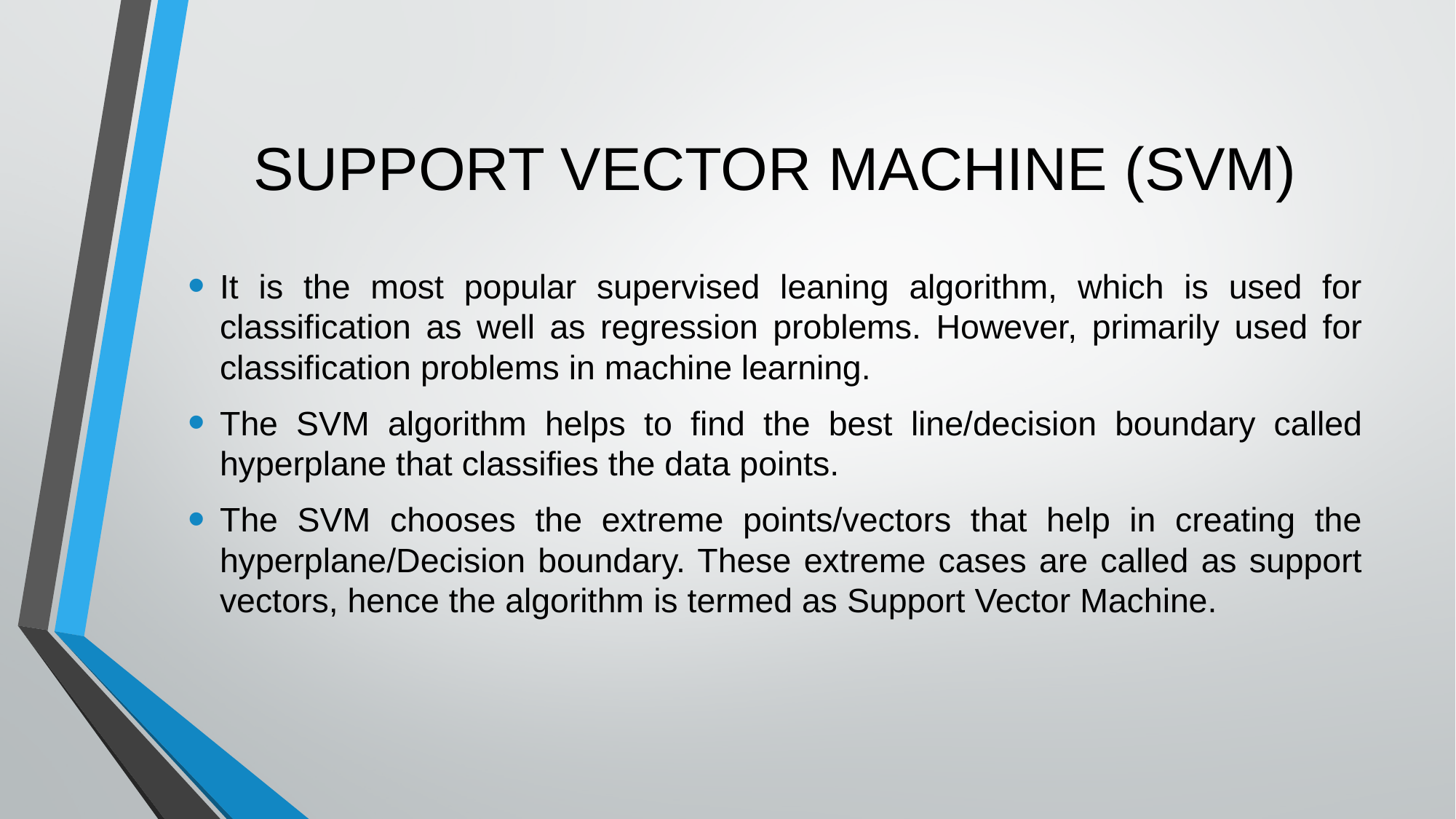

# SUPPORT VECTOR MACHINE (SVM)
It is the most popular supervised leaning algorithm, which is used for classification as well as regression problems. However, primarily used for classification problems in machine learning.
The SVM algorithm helps to find the best line/decision boundary called hyperplane that classifies the data points.
The SVM chooses the extreme points/vectors that help in creating the hyperplane/Decision boundary. These extreme cases are called as support vectors, hence the algorithm is termed as Support Vector Machine.